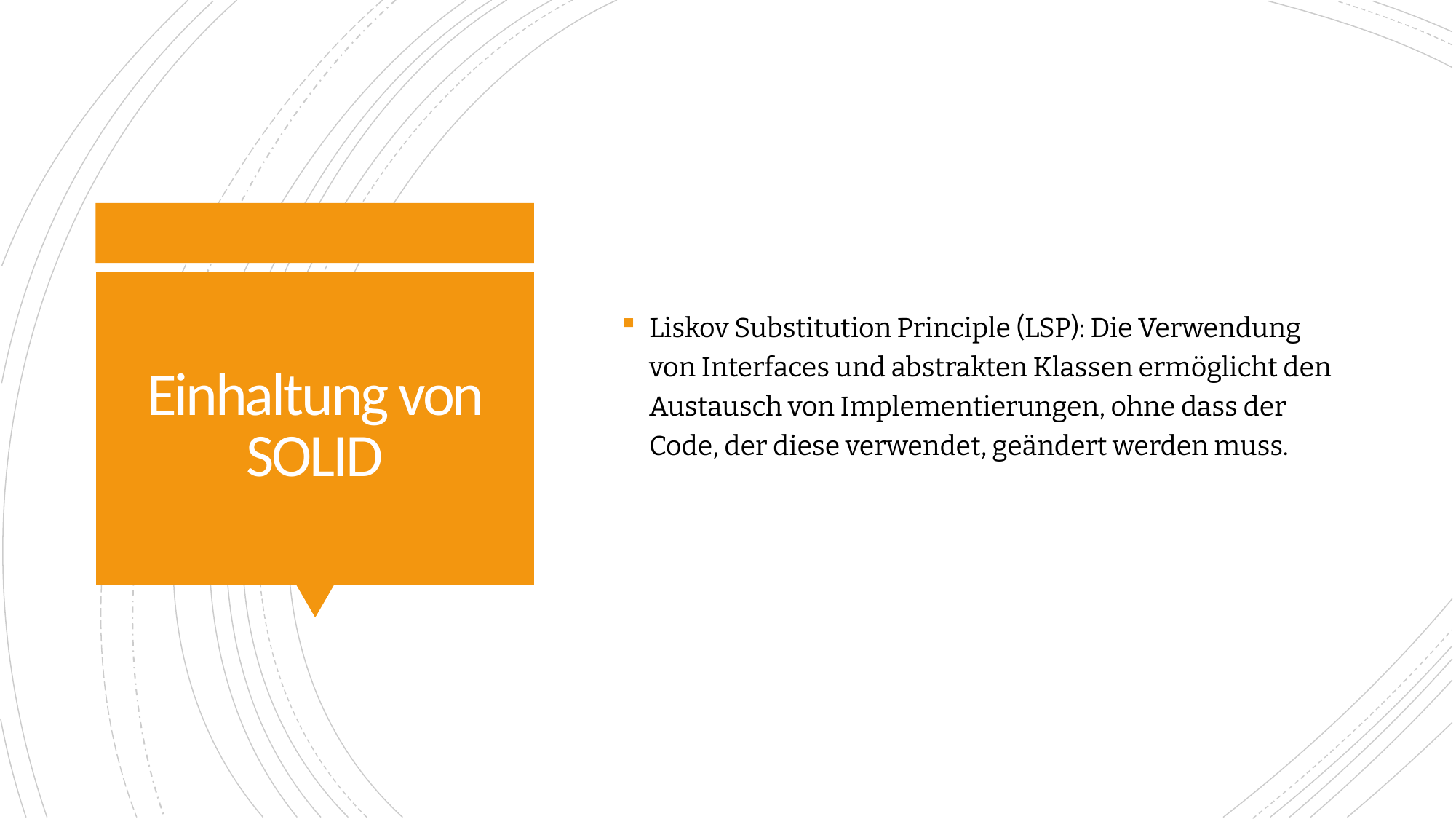

Liskov Substitution Principle (LSP): Die Verwendung von Interfaces und abstrakten Klassen ermöglicht den Austausch von Implementierungen, ohne dass der Code, der diese verwendet, geändert werden muss.

# Einhaltung von SOLID